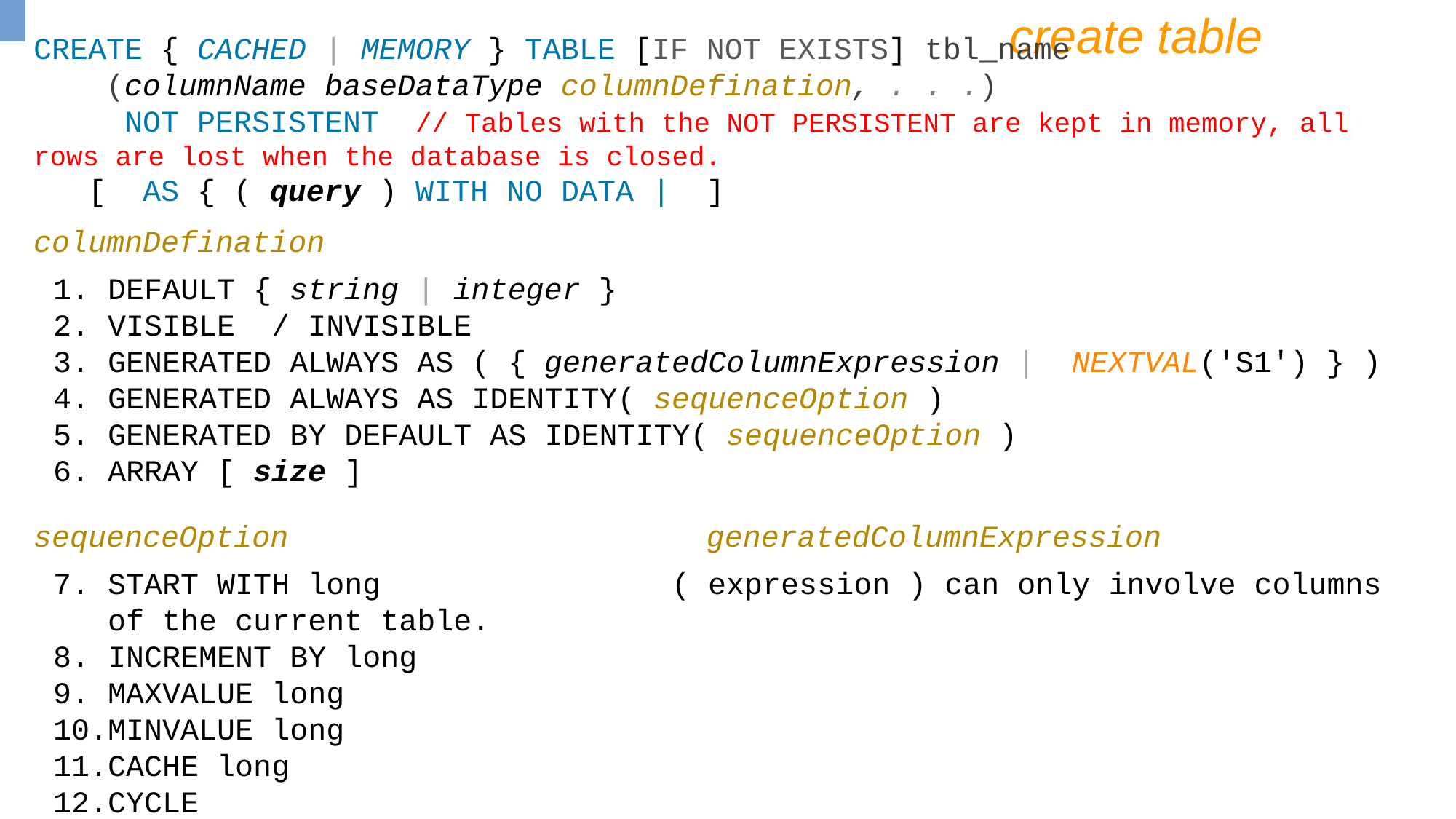

create table
CREATE { CACHED | MEMORY } TABLE [IF NOT EXISTS] tbl_name
    (columnName baseDataType columnDefination, . . .)
     NOT PERSISTENT  // Tables with the NOT PERSISTENT are kept in memory, all rows are lost when the database is closed.
   [  AS { ( query ) WITH NO DATA |  ]

columnDefination

DEFAULT { string | integer }
VISIBLE  / INVISIBLE
GENERATED ALWAYS AS ( { generatedColumnExpression |  NEXTVAL('S1') } )
GENERATED ALWAYS AS IDENTITY( sequenceOption )
GENERATED BY DEFAULT AS IDENTITY( sequenceOption )
ARRAY [ size ]

sequenceOption				 generatedColumnExpression

START WITH long			 ( expression ) can only involve columns of the current table.
INCREMENT BY long
MAXVALUE long
MINVALUE long
CACHE long
CYCLE